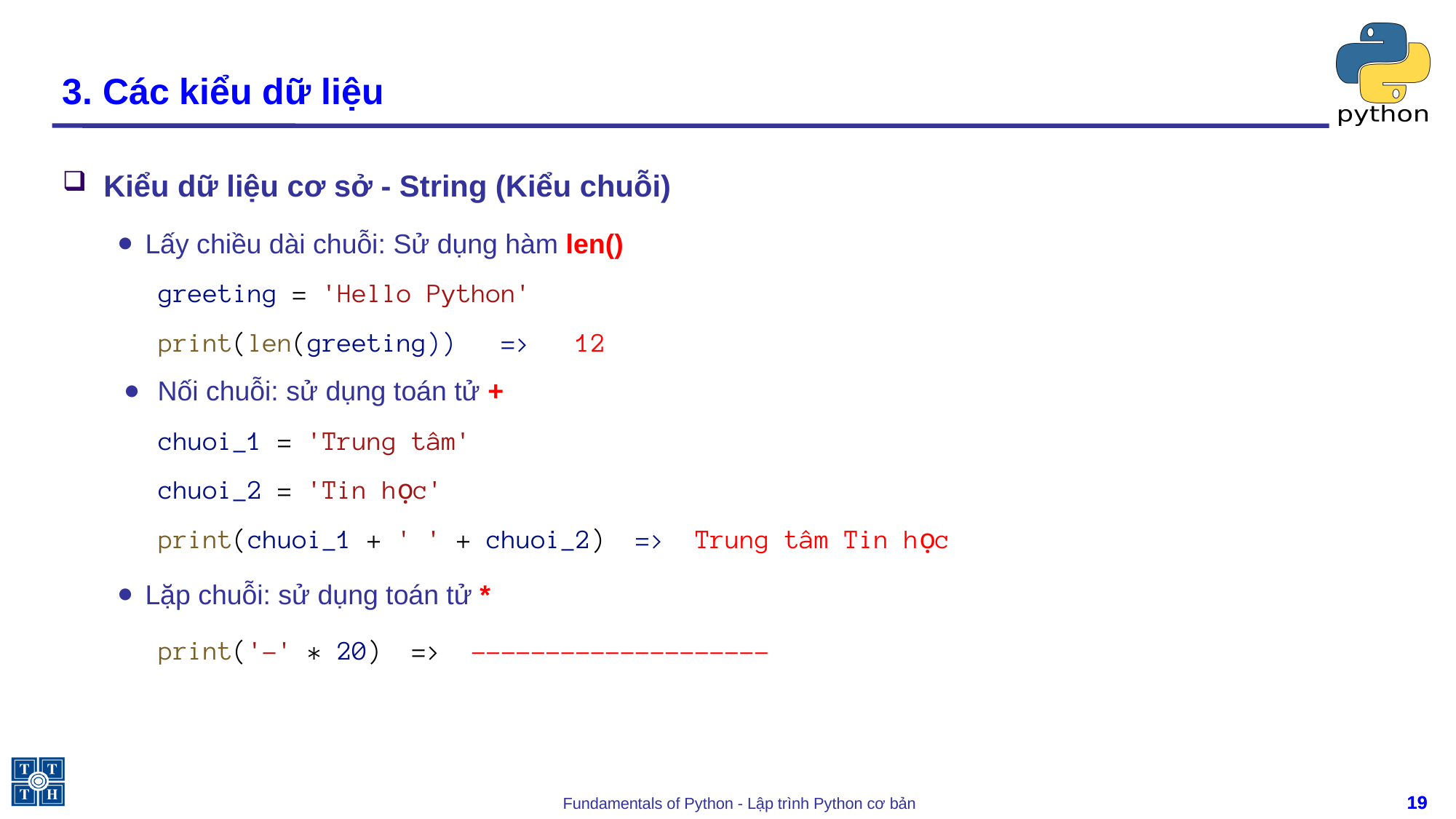

# 3. Các kiểu dữ liệu
Kiểu dữ liệu cơ sở - String (Kiểu chuỗi)
Lấy chiều dài chuỗi: Sử dụng hàm len()
greeting = 'Hello Python'
print(len(greeting))   =>   12
Nối chuỗi: sử dụng toán tử +
chuoi_1 = 'Trung tâm'
chuoi_2 = 'Tin học'
print(chuoi_1 + ' ' + chuoi_2)  =>  Trung tâm Tin học
Lặp chuỗi: sử dụng toán tử *
print('-' * 20)  =>  --------------------